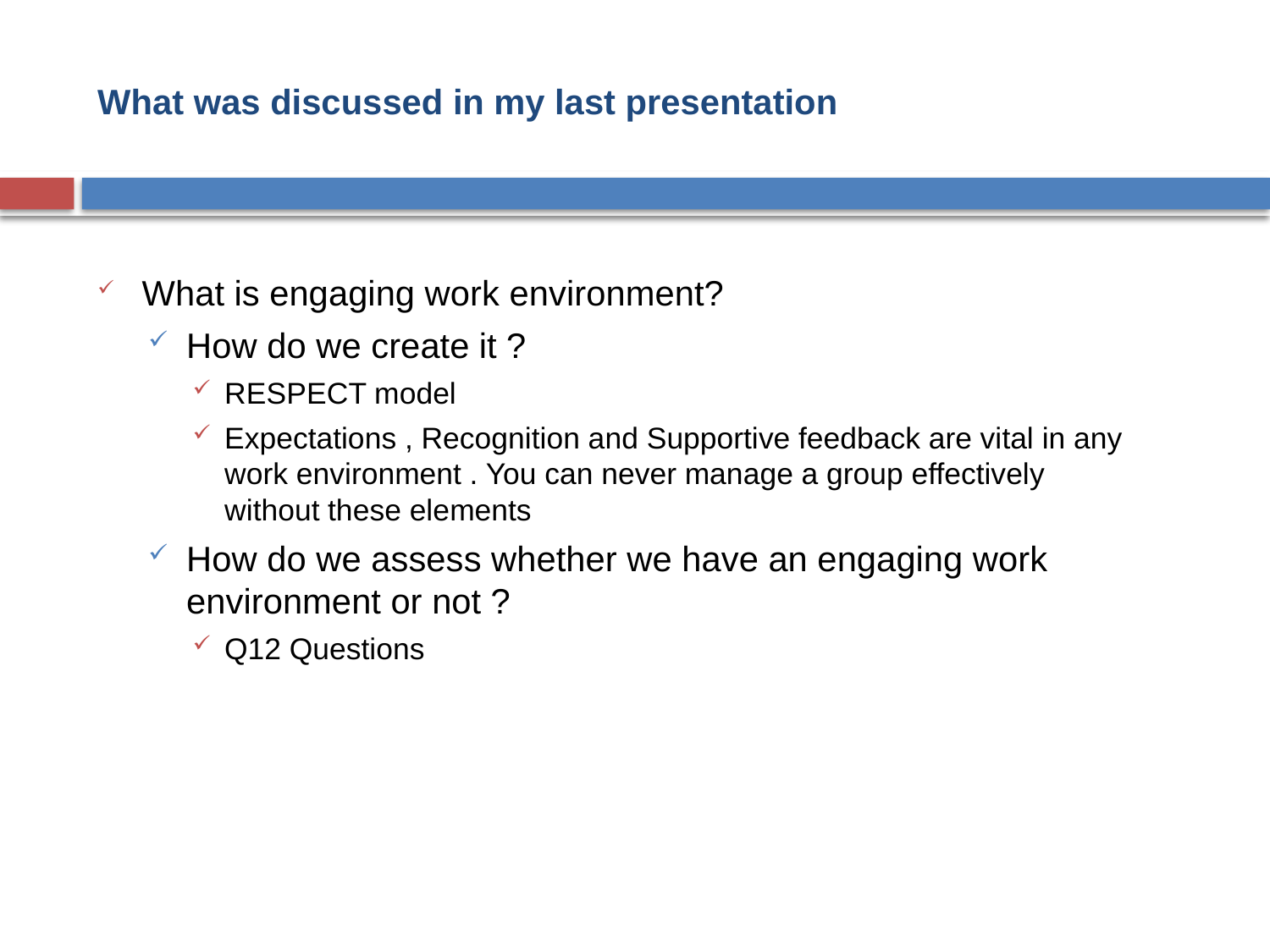

# What was discussed in my last presentation
What is engaging work environment?
How do we create it ?
RESPECT model
Expectations , Recognition and Supportive feedback are vital in any work environment . You can never manage a group effectively without these elements
How do we assess whether we have an engaging work environment or not ?
Q12 Questions